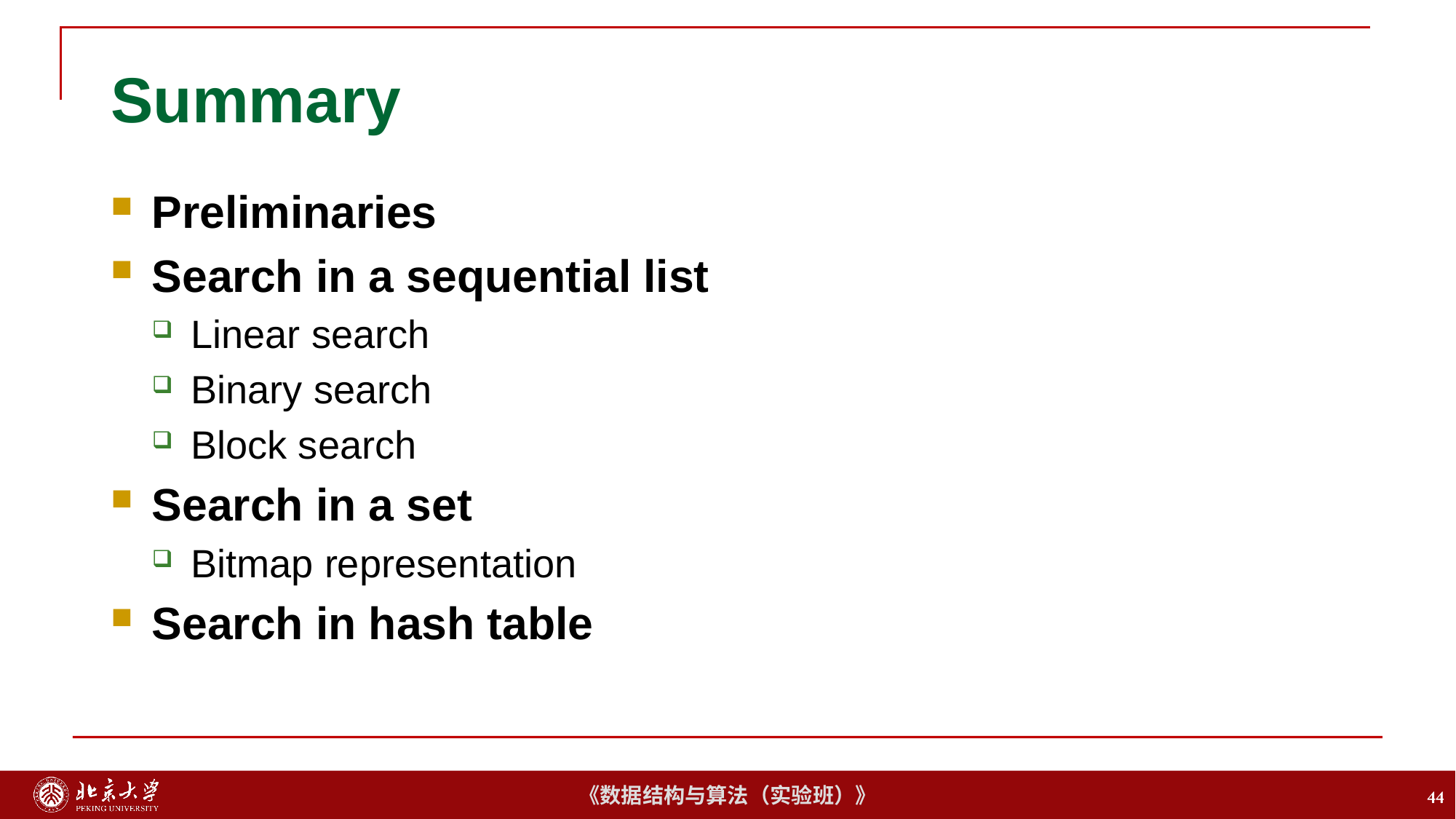

# Summary
Preliminaries
Search in a sequential list
Linear search
Binary search
Block search
Search in a set
Bitmap representation
Search in hash table
44